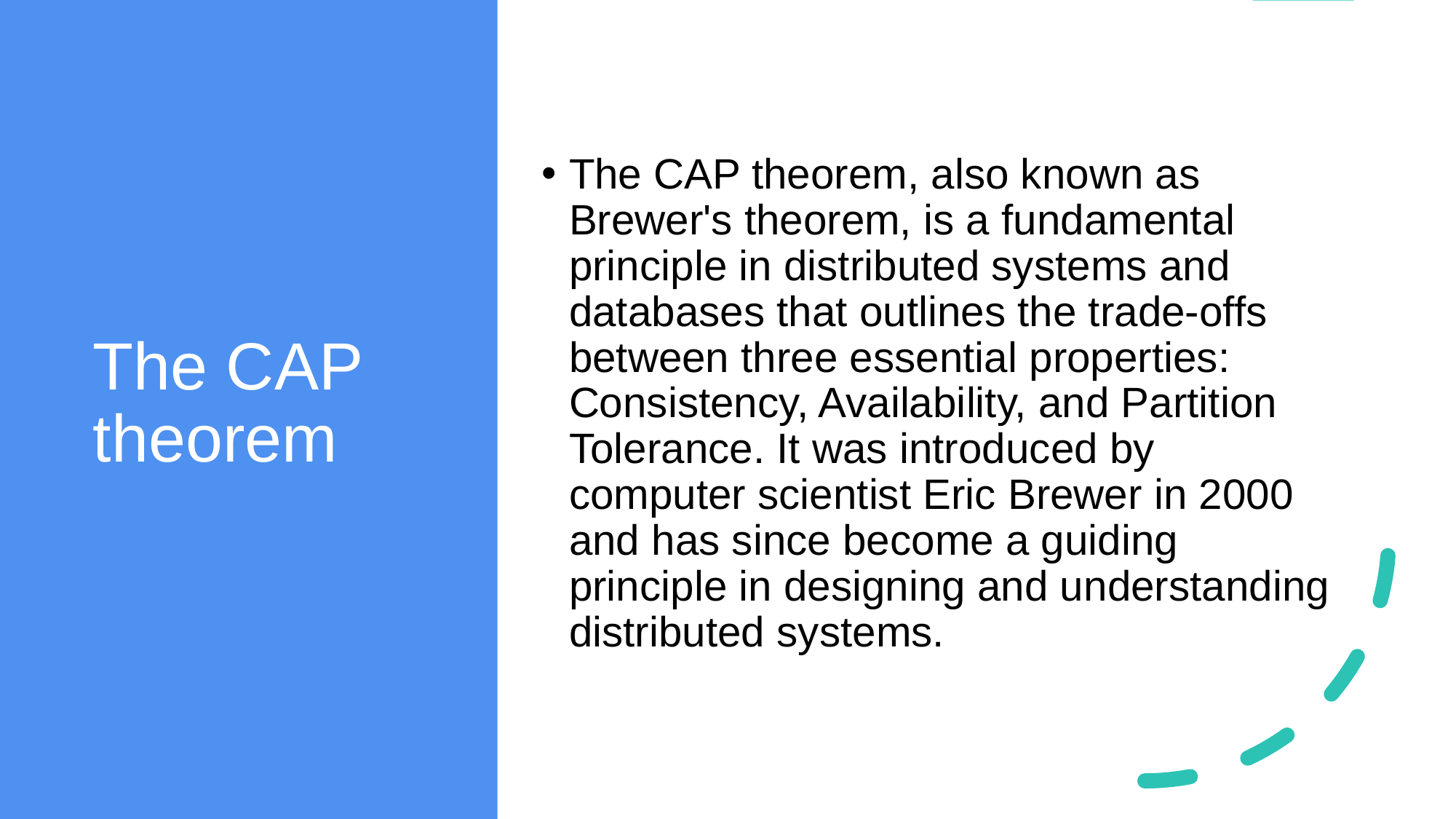

# The CAP theorem
The CAP theorem, also known as Brewer's theorem, is a fundamental principle in distributed systems and databases that outlines the trade-offs between three essential properties: Consistency, Availability, and Partition Tolerance. It was introduced by computer scientist Eric Brewer in 2000 and has since become a guiding principle in designing and understanding distributed systems.